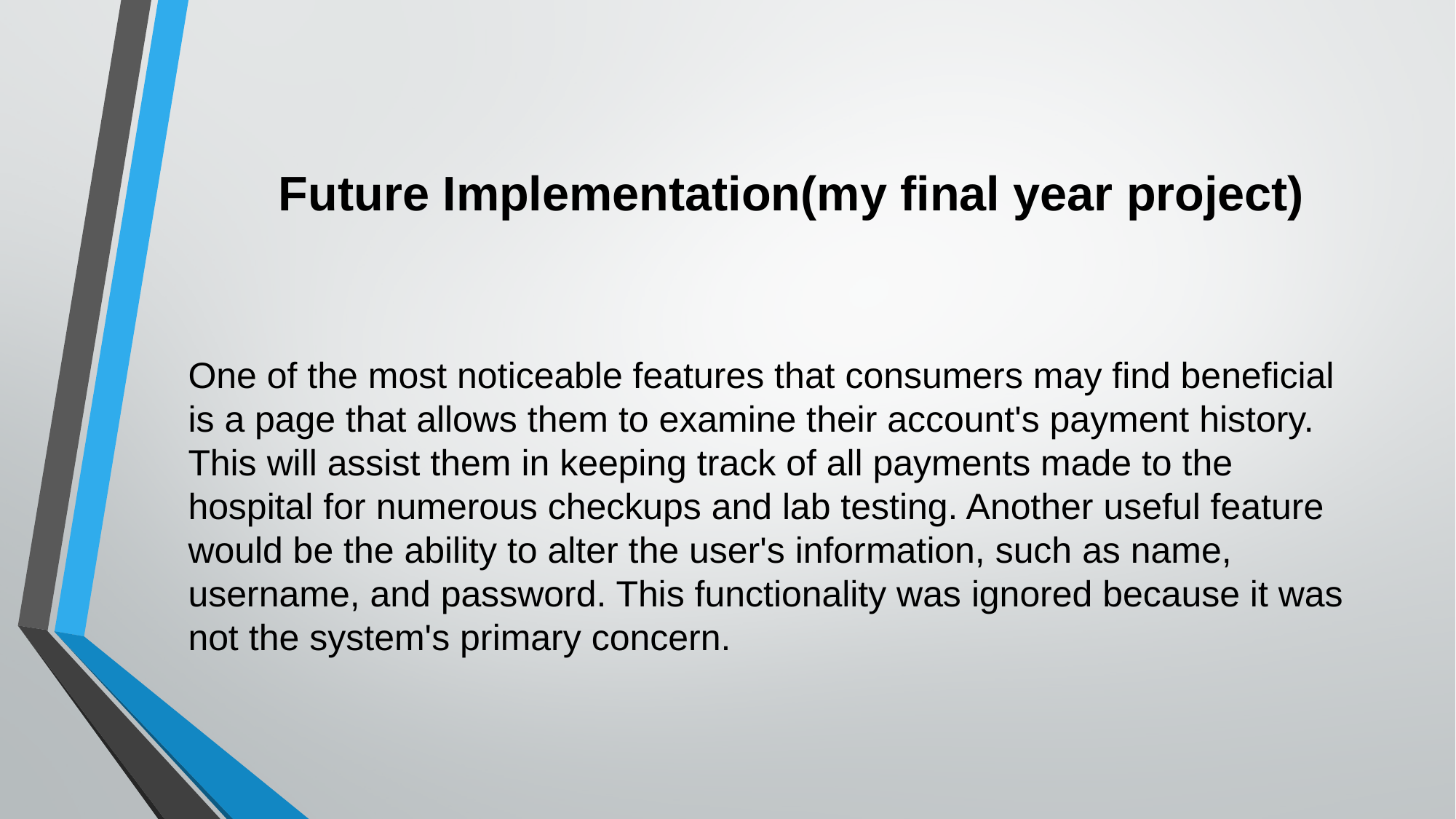

# Future Implementation(my final year project)
One of the most noticeable features that consumers may find beneficial is a page that allows them to examine their account's payment history. This will assist them in keeping track of all payments made to the hospital for numerous checkups and lab testing. Another useful feature would be the ability to alter the user's information, such as name, username, and password. This functionality was ignored because it was not the system's primary concern.